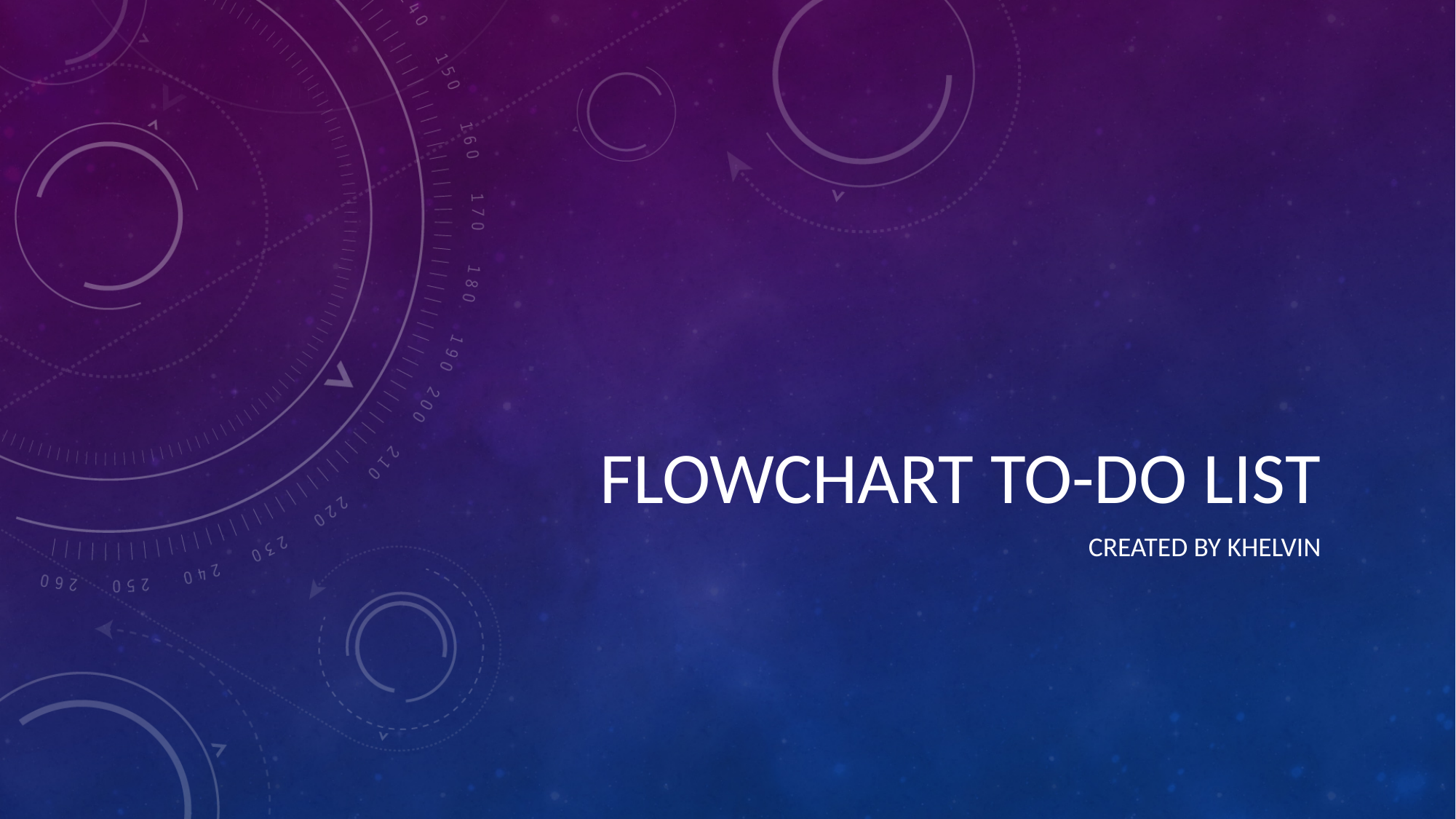

# Flowchart to-do list
Created by khelvin